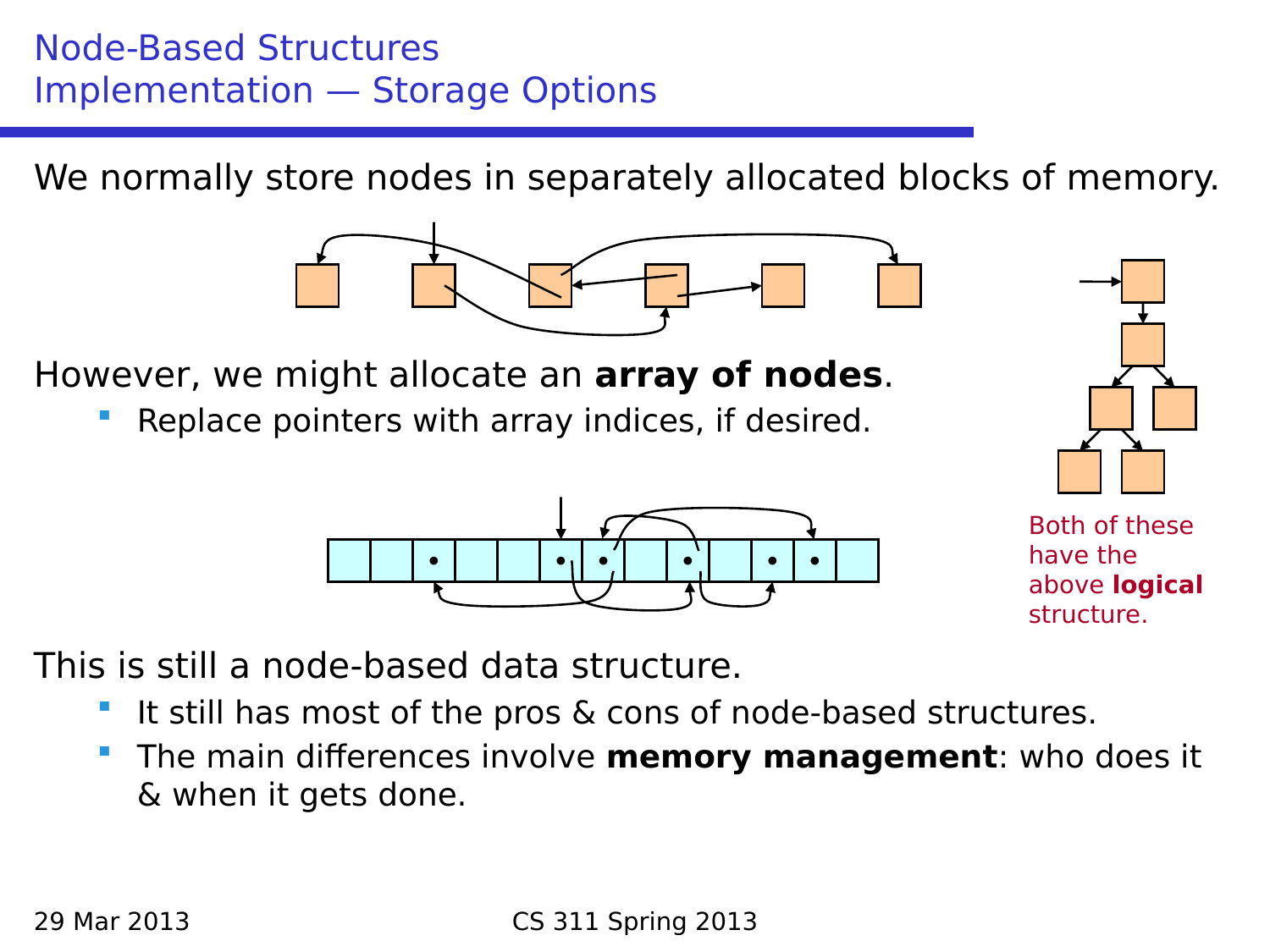

# Node-Based Structures Implementation — Storage Options
We normally store nodes in separately allocated blocks of memory.

However, we might allocate an array of nodes.
Replace pointers with array indices, if desired.

This is still a node-based data structure.
It still has most of the pros & cons of node-based structures.
The main differences involve memory management: who does it & when it gets done.

Both of these have the above logical structure.

•

•
•

•

•
•

29 Mar 2013
CS 311 Spring 2013